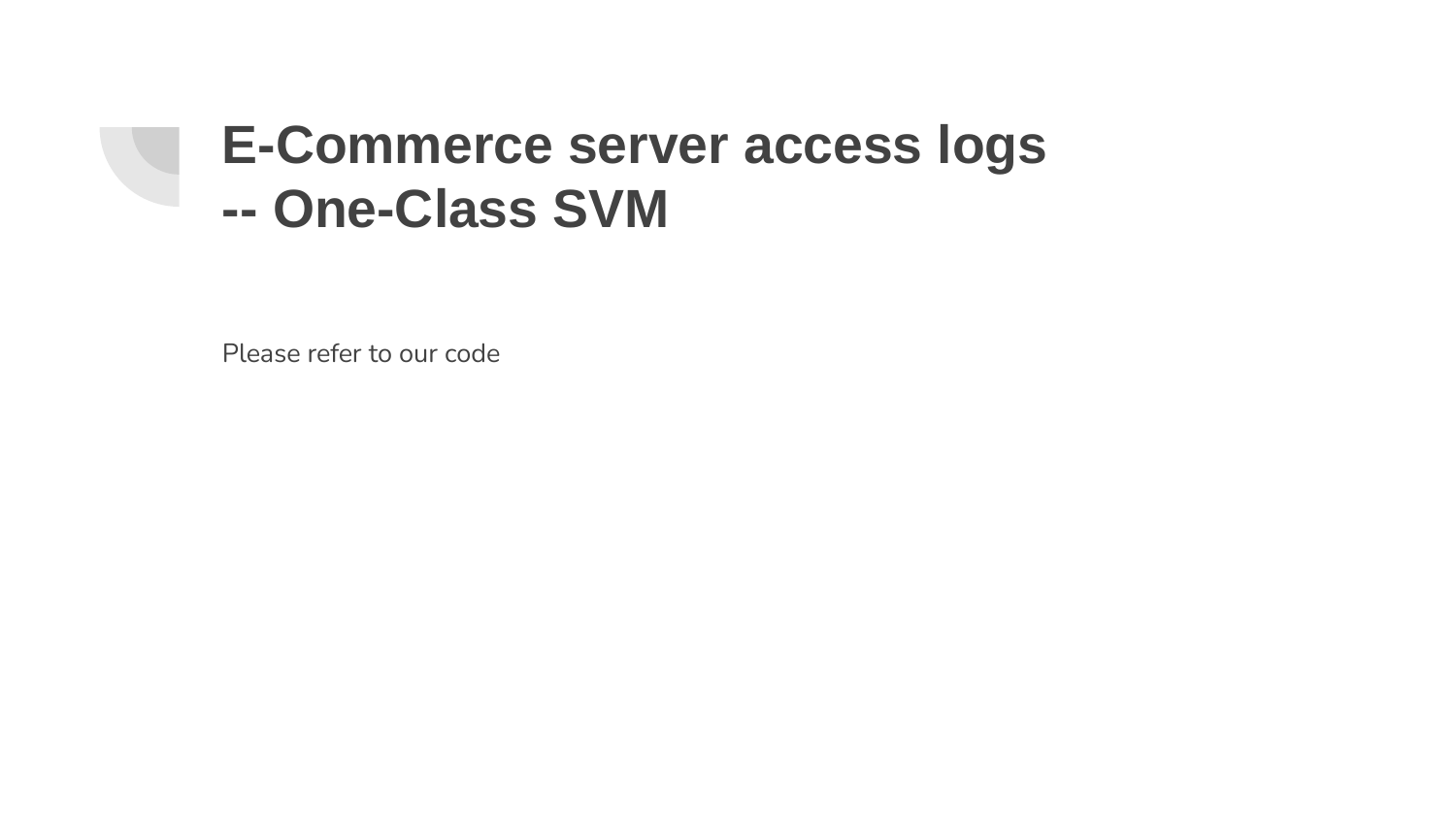

# E-Commerce server access logs
-- One-Class SVM
Please refer to our code